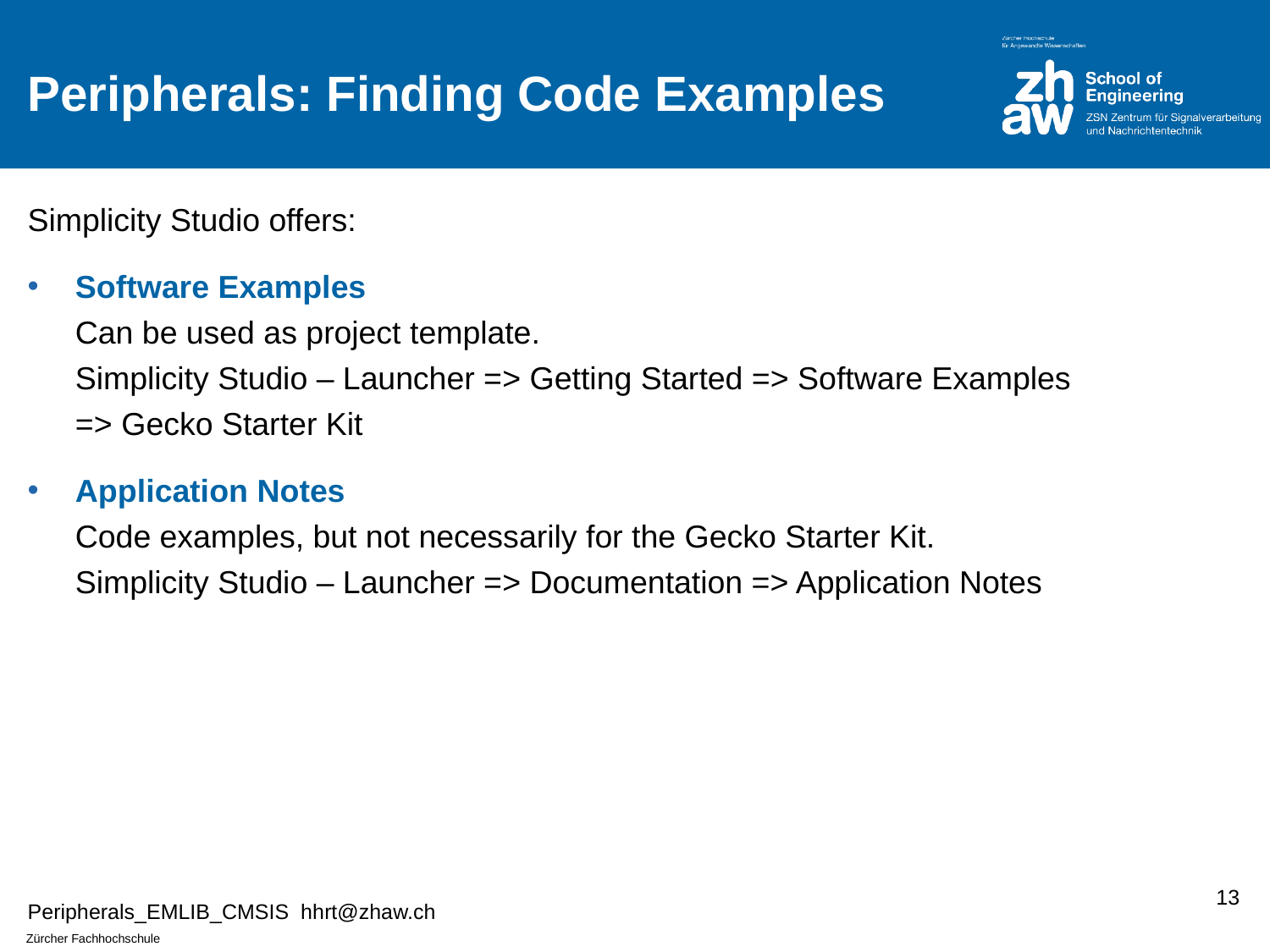

# Peripherals: Finding Code Examples
Simplicity Studio offers:
Software Examples
Can be used as project template.
Simplicity Studio – Launcher => Getting Started => Software Examples
=> Gecko Starter Kit
Application Notes
Code examples, but not necessarily for the Gecko Starter Kit.
Simplicity Studio – Launcher => Documentation => Application Notes
13
Peripherals_EMLIB_CMSIS  hhrt@zhaw.ch